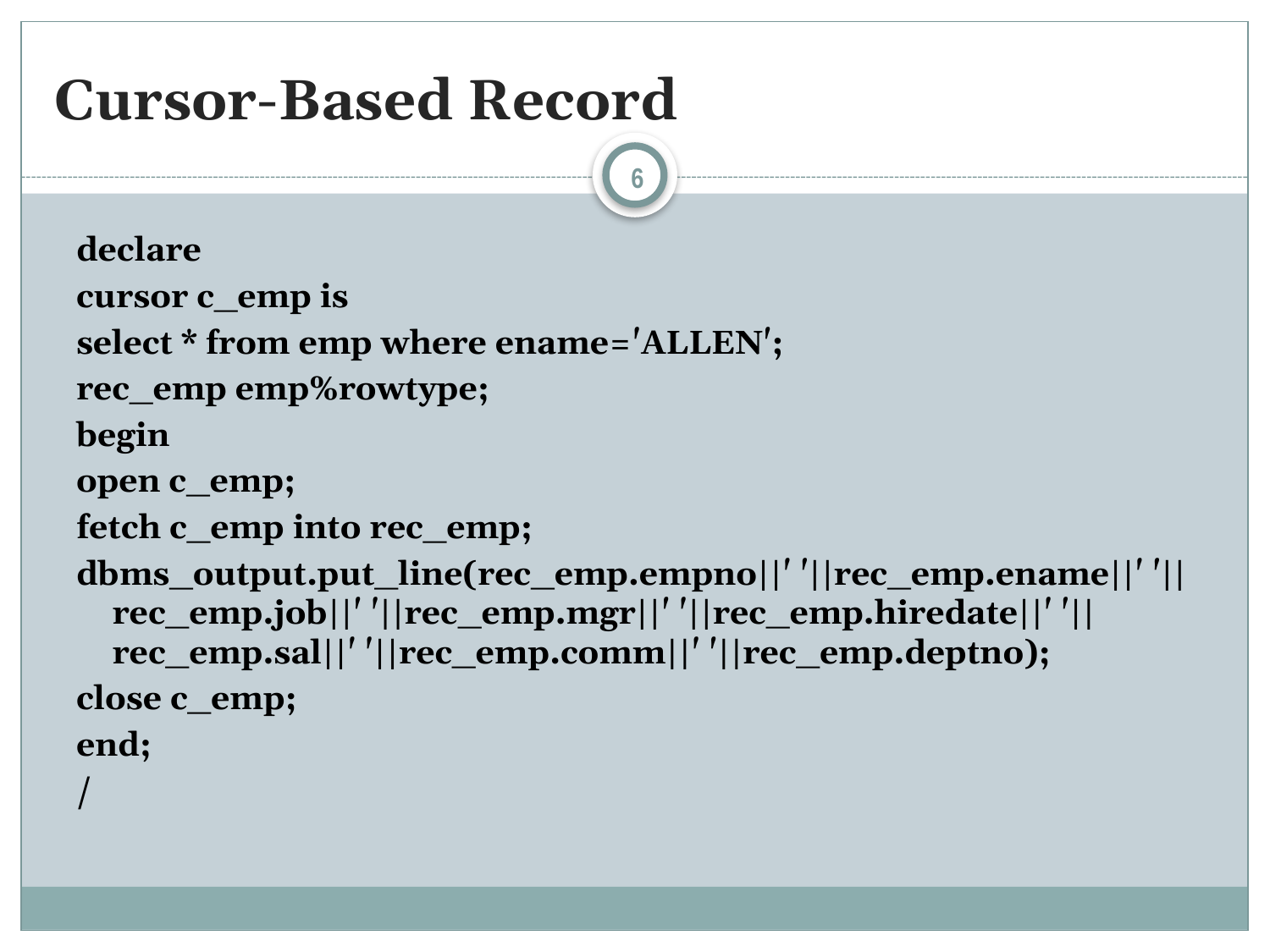

# Cursor-Based Record
6
declare
cursor c_emp is
select * from emp where ename='ALLEN';
rec_emp emp%rowtype;
begin
open c_emp;
fetch c_emp into rec_emp;
dbms_output.put_line(rec_emp.empno||' '||rec_emp.ename||' '||rec_emp.job||' '||rec_emp.mgr||' '||rec_emp.hiredate||' '||rec_emp.sal||' '||rec_emp.comm||' '||rec_emp.deptno);
close c_emp;
end;
/